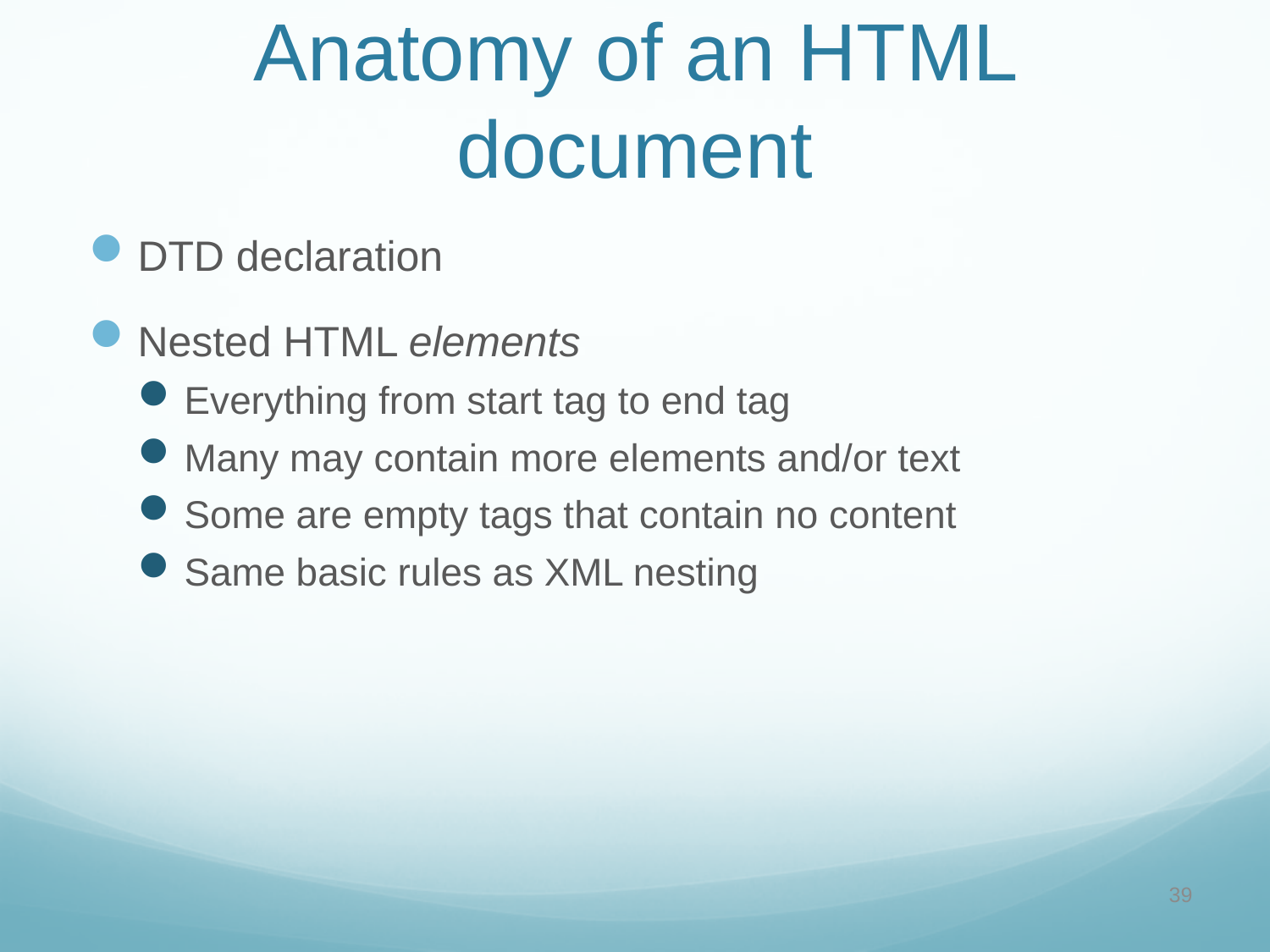

# Anatomy of an HTML document
DTD declaration
Nested HTML elements
Everything from start tag to end tag
Many may contain more elements and/or text
Some are empty tags that contain no content
Same basic rules as XML nesting
39